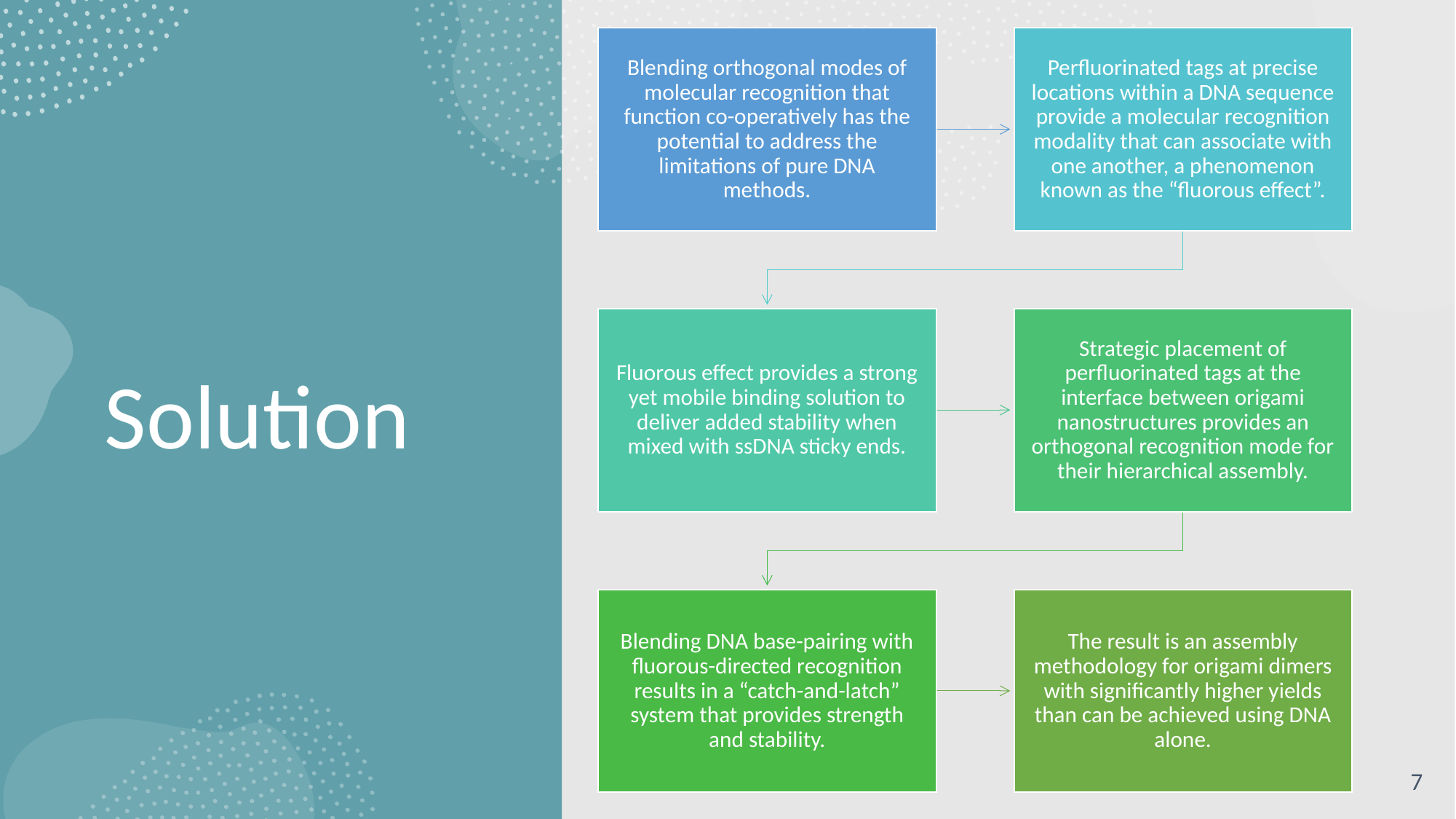

Blending orthogonal modes of molecular recognition that function co-operatively has the potential to address the limitations of pure DNA methods.

Perfluorinated tags at precise locations within a DNA sequence provide a molecular recognition modality that can associate with one another, a phenomenon known as the “fluorous effect”.

Fluorous effect provides a strong yet mobile binding solution to deliver added stability when mixed with ssDNA sticky ends.

Strategic placement of perfluorinated tags at the interface between origami nanostructures provides an orthogonal recognition mode for their hierarchical assembly.

Blending DNA base-pairing with fluorous-directed recognition results in a “catch-and-latch” system that provides strength and stability.
The result is an assembly methodology for origami dimers with significantly higher yields than can be achieved using DNA alone.
# Solution
7